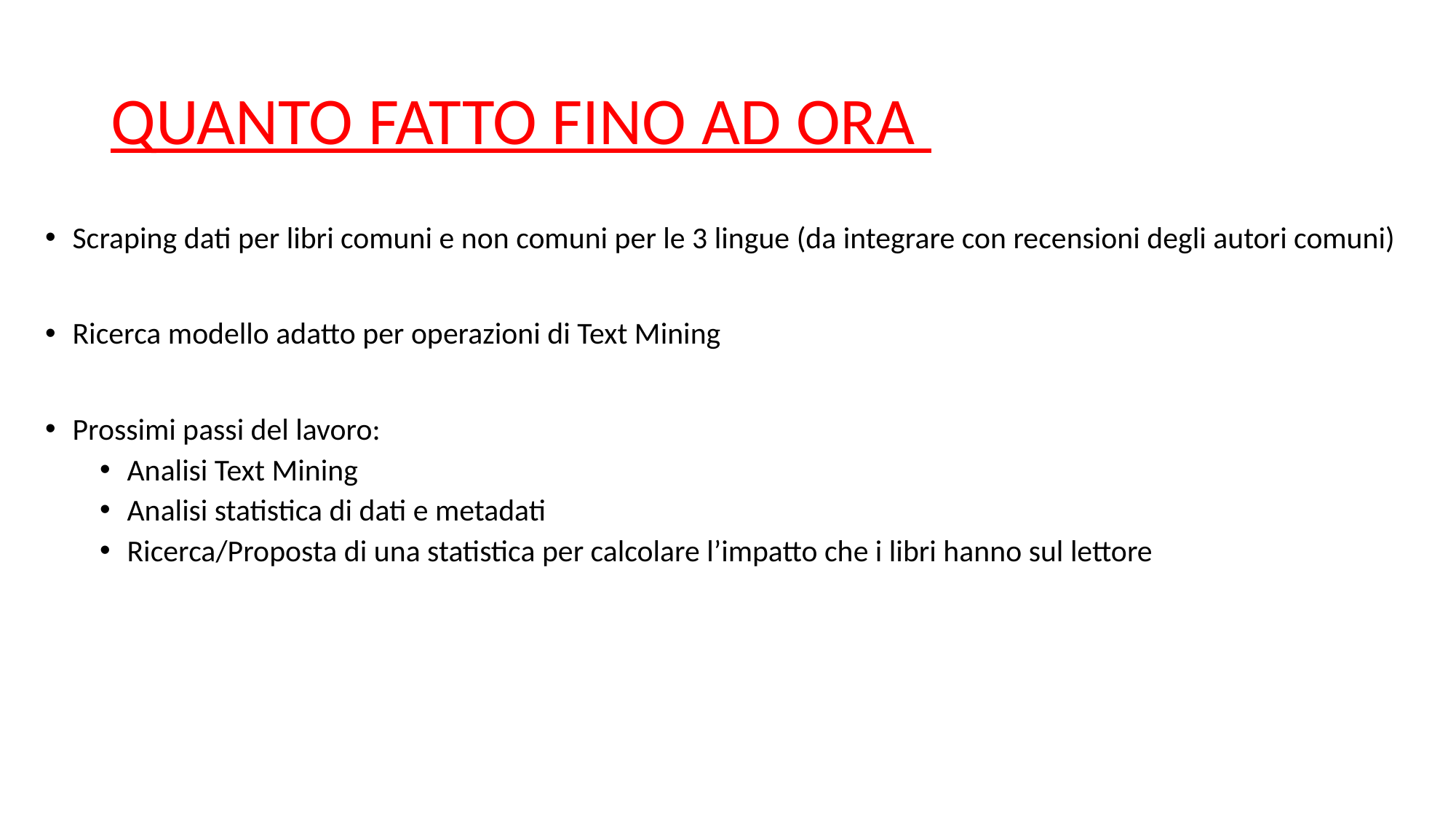

# QUANTO FATTO FINO AD ORA
Scraping dati per libri comuni e non comuni per le 3 lingue (da integrare con recensioni degli autori comuni)

Ricerca modello adatto per operazioni di Text Mining

Prossimi passi del lavoro:
Analisi Text Mining
Analisi statistica di dati e metadati
Ricerca/Proposta di una statistica per calcolare l’impatto che i libri hanno sul lettore